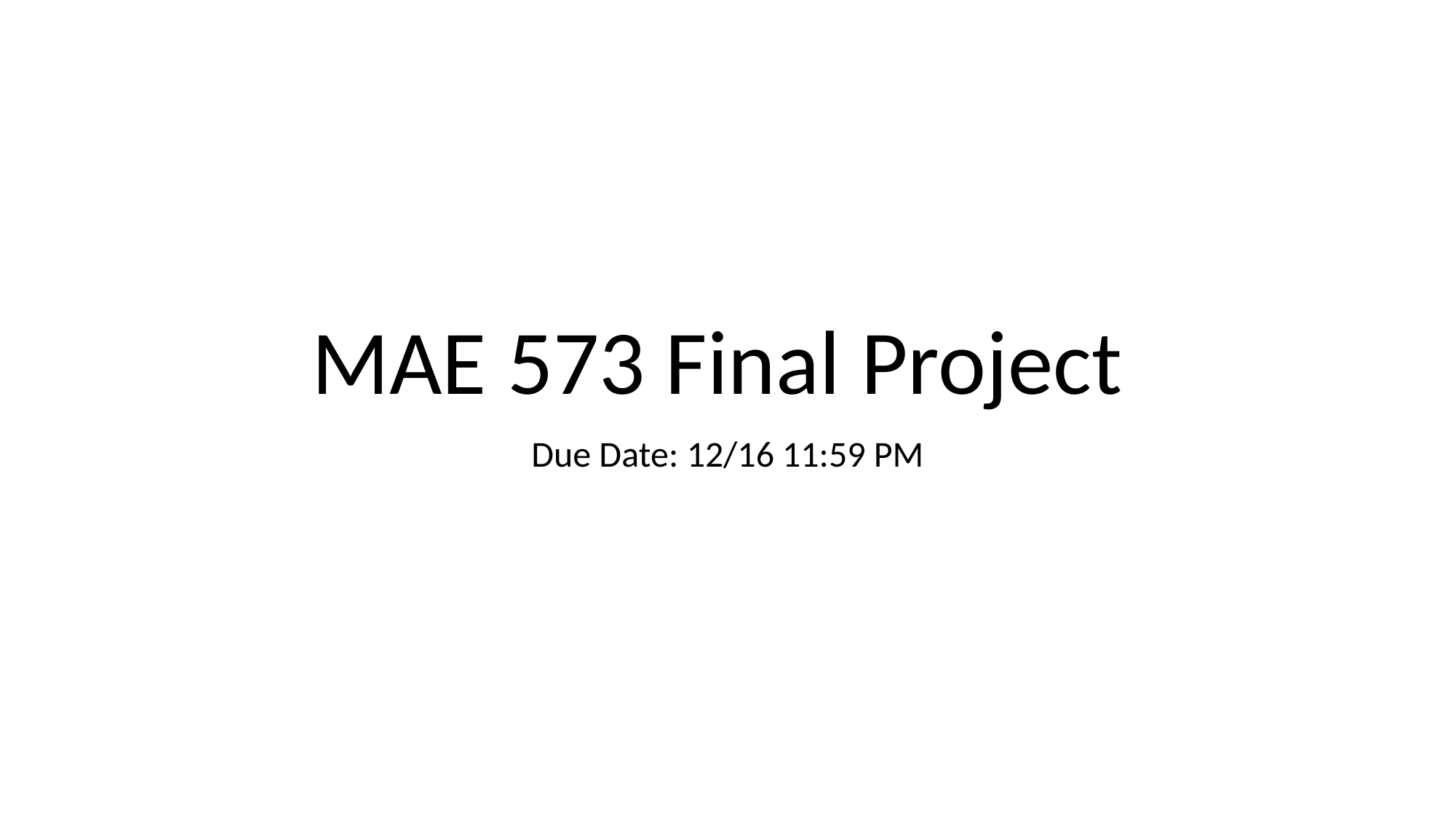

# MAE 573 Final Project
Due Date: 12/16 11:59 PM